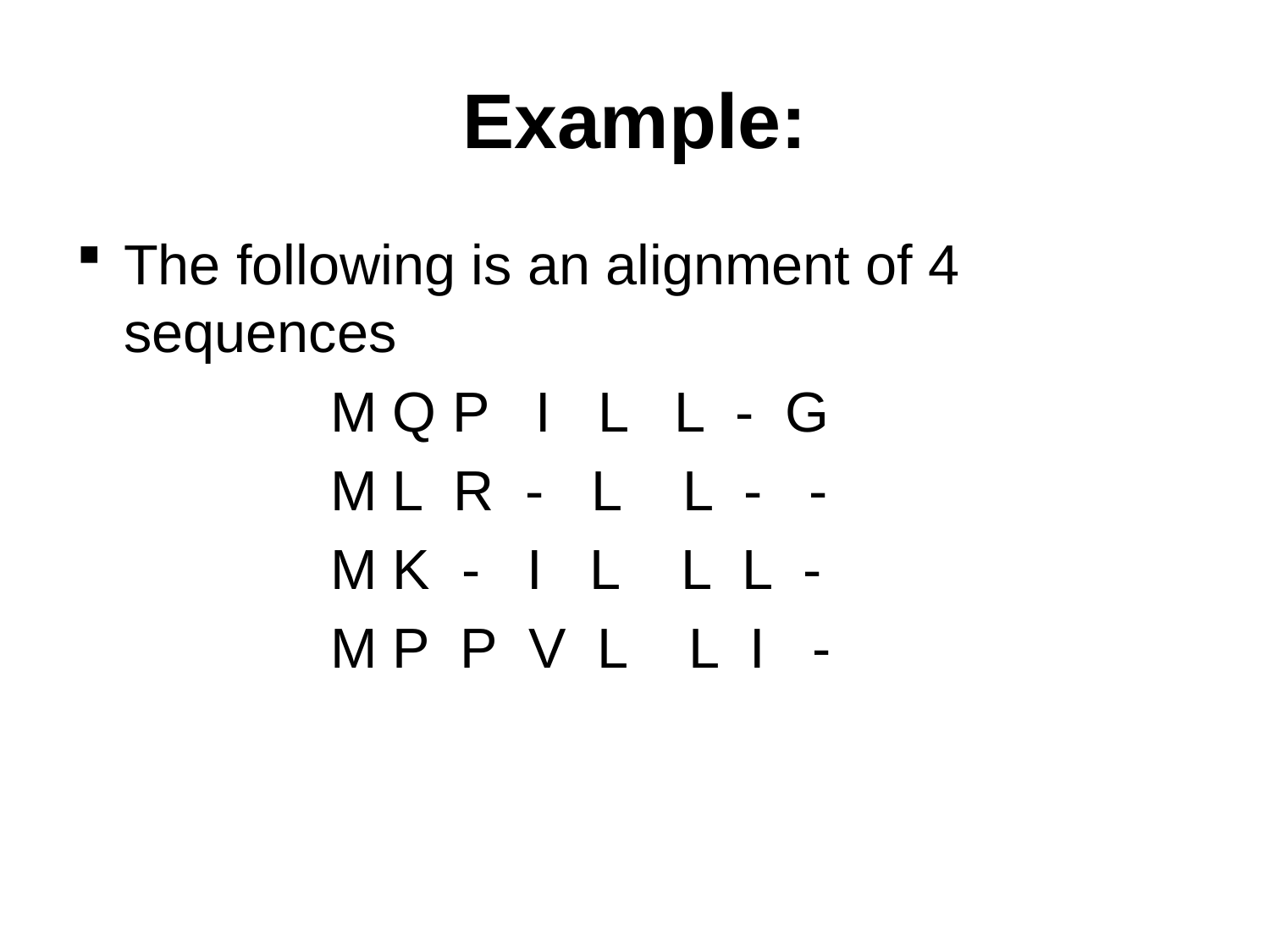

# Example:
The following is an alignment of 4 sequences
		M Q P   I   L   L  -  G
		M L  R  -   L    L  -   -
		M K  -   I   L    L  L  -
		M P  P  V  L    L  I   -